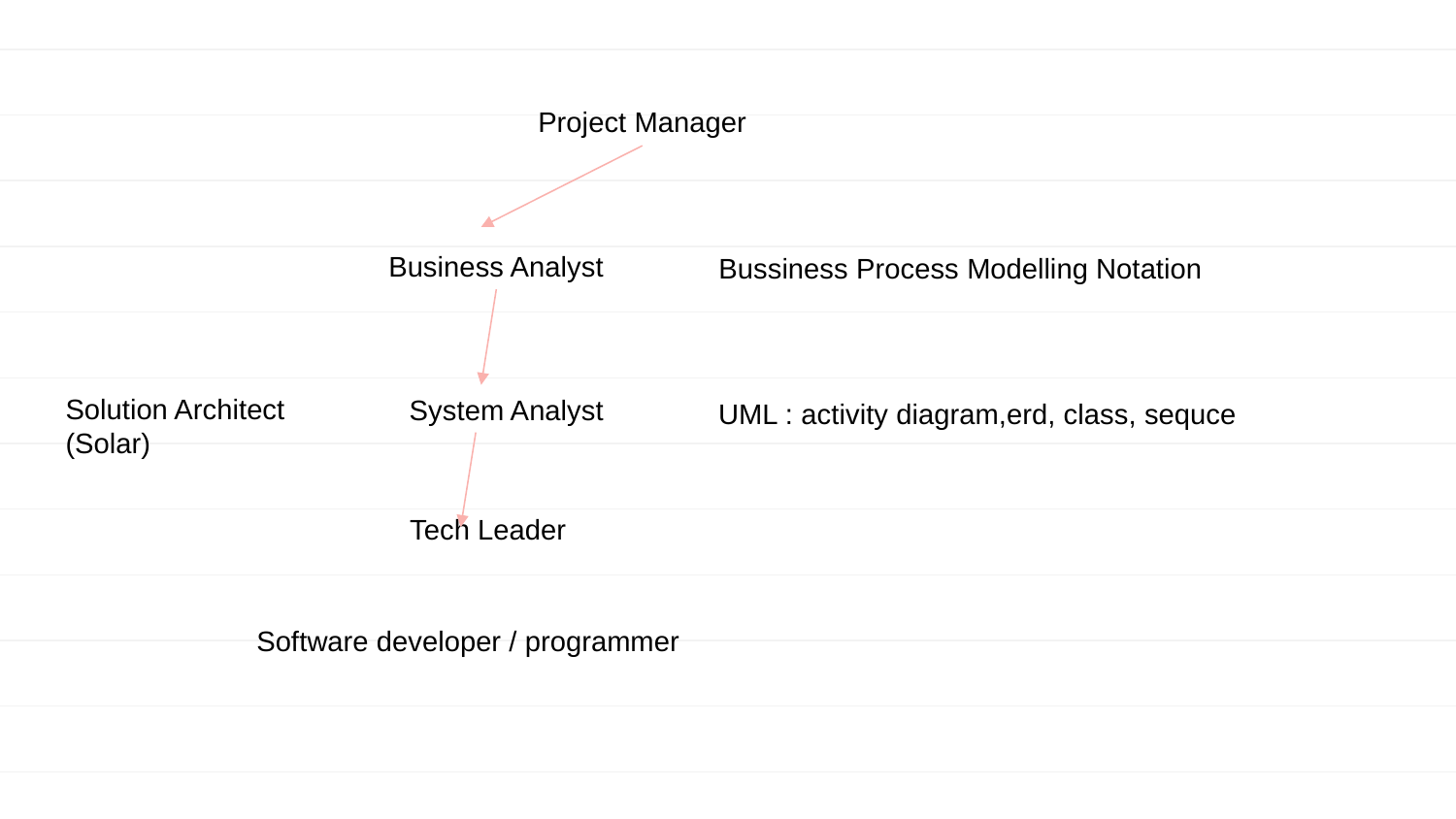

Project Manager
Business Analyst
Bussiness Process Modelling Notation
Solution Architect
(Solar)
System Analyst
UML : activity diagram,erd, class, sequce
Tech Leader
Software developer / programmer